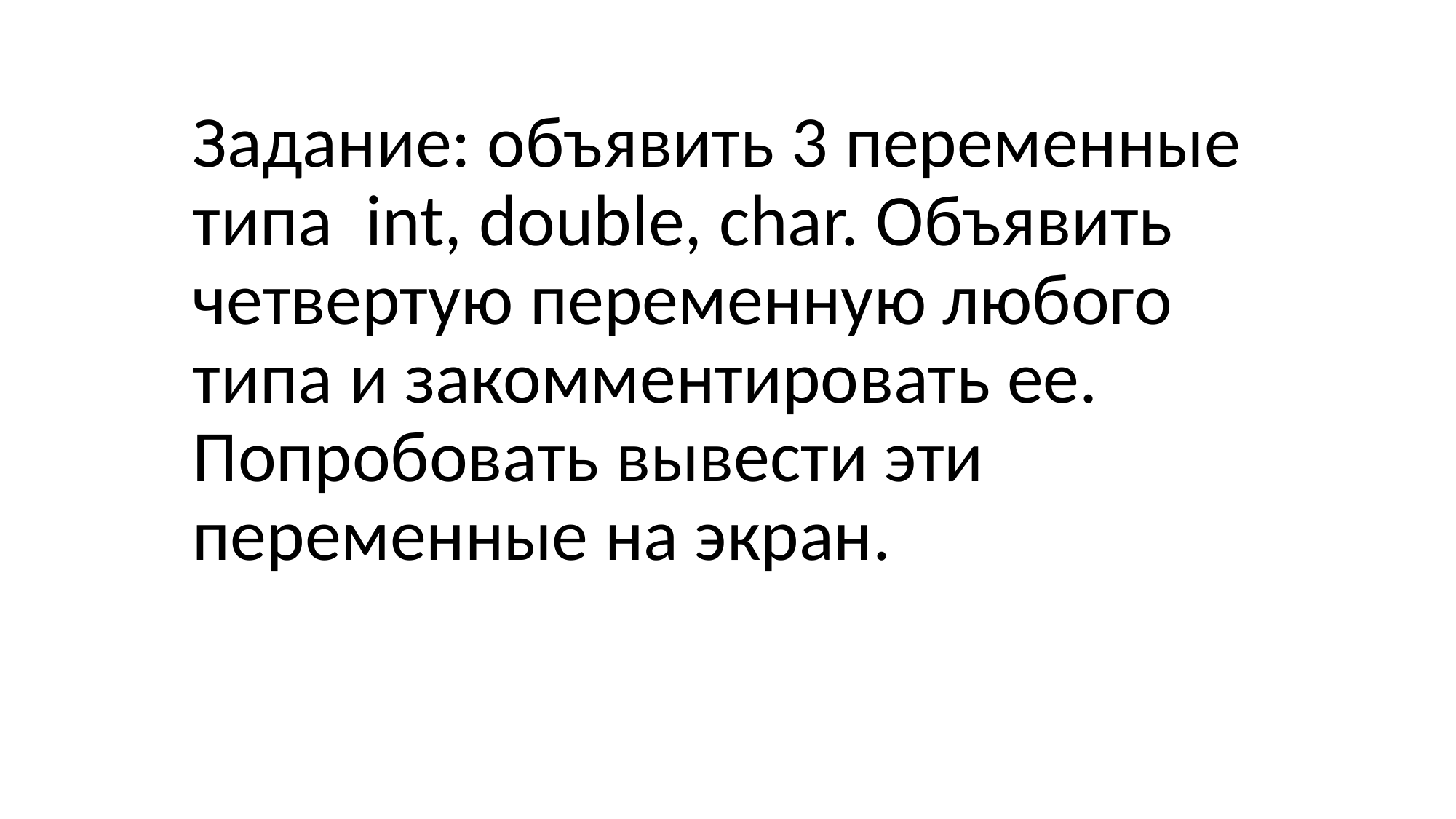

# Задание: объявить 3 переменные типа  int, double, char. Объявить четвертую переменную любого типа и закомментировать ее. Попробовать вывести эти переменные на экран.